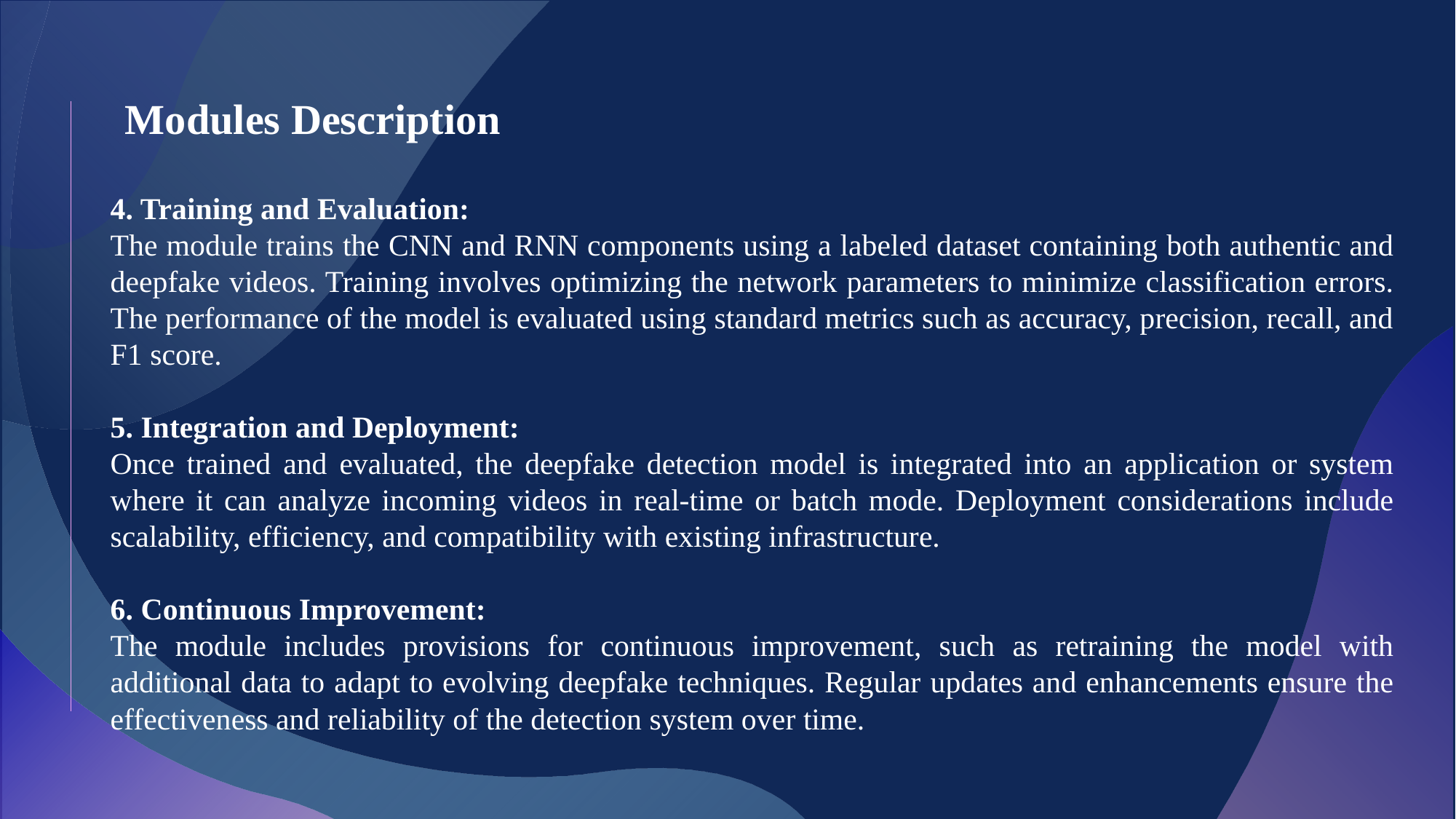

Modules Description
4. Training and Evaluation:
The module trains the CNN and RNN components using a labeled dataset containing both authentic and deepfake videos. Training involves optimizing the network parameters to minimize classification errors. The performance of the model is evaluated using standard metrics such as accuracy, precision, recall, and F1 score.

5. Integration and Deployment:
Once trained and evaluated, the deepfake detection model is integrated into an application or system where it can analyze incoming videos in real-time or batch mode. Deployment considerations include scalability, efficiency, and compatibility with existing infrastructure.

6. Continuous Improvement:
The module includes provisions for continuous improvement, such as retraining the model with additional data to adapt to evolving deepfake techniques. Regular updates and enhancements ensure the effectiveness and reliability of the detection system over time.